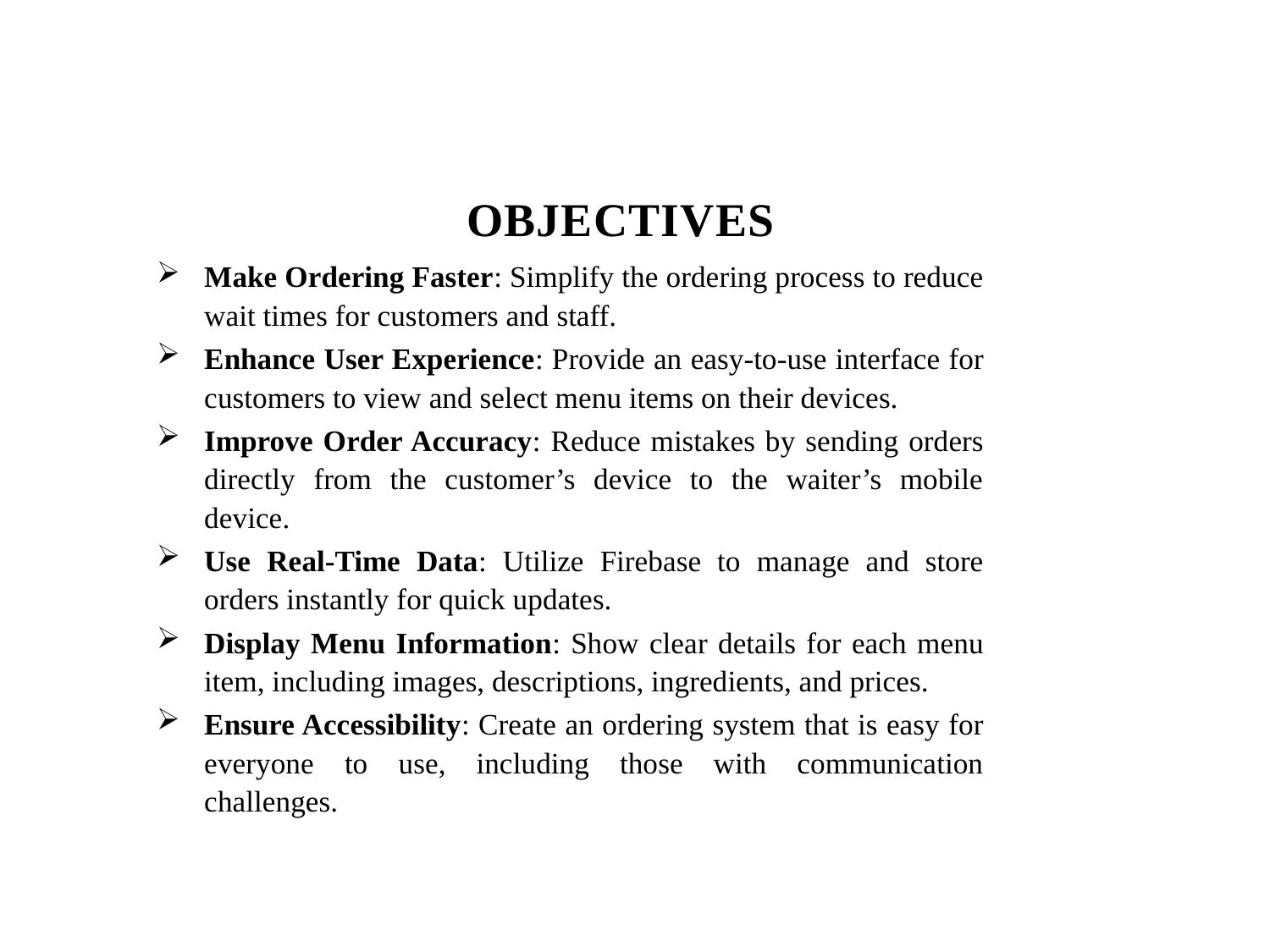

# OBJECTIVES
Make Ordering Faster: Simplify the ordering process to reduce wait times for customers and staff.
Enhance User Experience: Provide an easy-to-use interface for customers to view and select menu items on their devices.
Improve Order Accuracy: Reduce mistakes by sending orders directly from the customer’s device to the waiter’s mobile device.
Use Real-Time Data: Utilize Firebase to manage and store orders instantly for quick updates.
Display Menu Information: Show clear details for each menu item, including images, descriptions, ingredients, and prices.
Ensure Accessibility: Create an ordering system that is easy for everyone to use, including those with communication challenges.